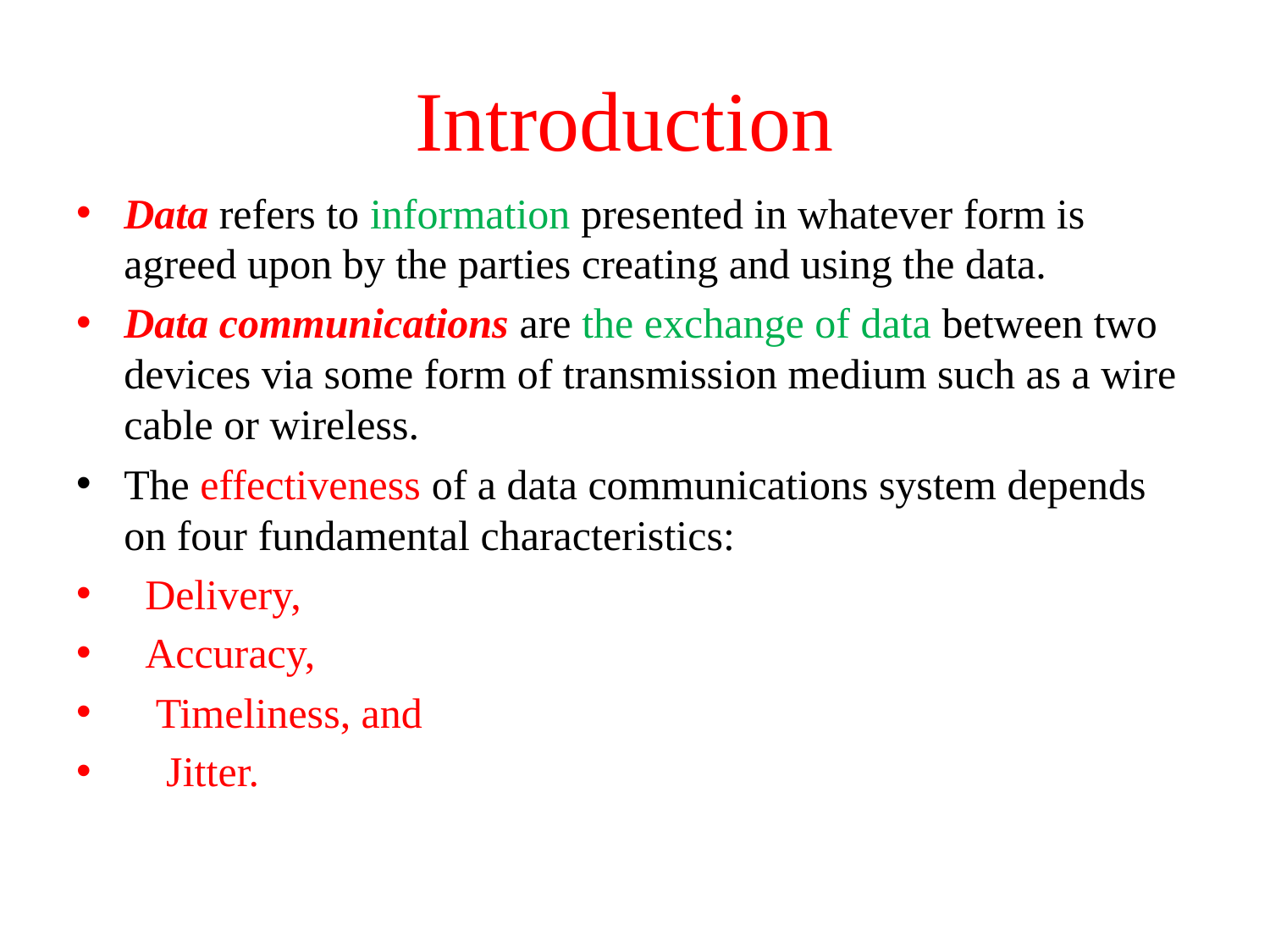

# Introduction
Data refers to information presented in whatever form is agreed upon by the parties creating and using the data.
Data communications are the exchange of data between two devices via some form of transmission medium such as a wire cable or wireless.
The effectiveness of a data communications system depends on four fundamental characteristics:
  Delivery,
  Accuracy,
   Timeliness, and
    Jitter.